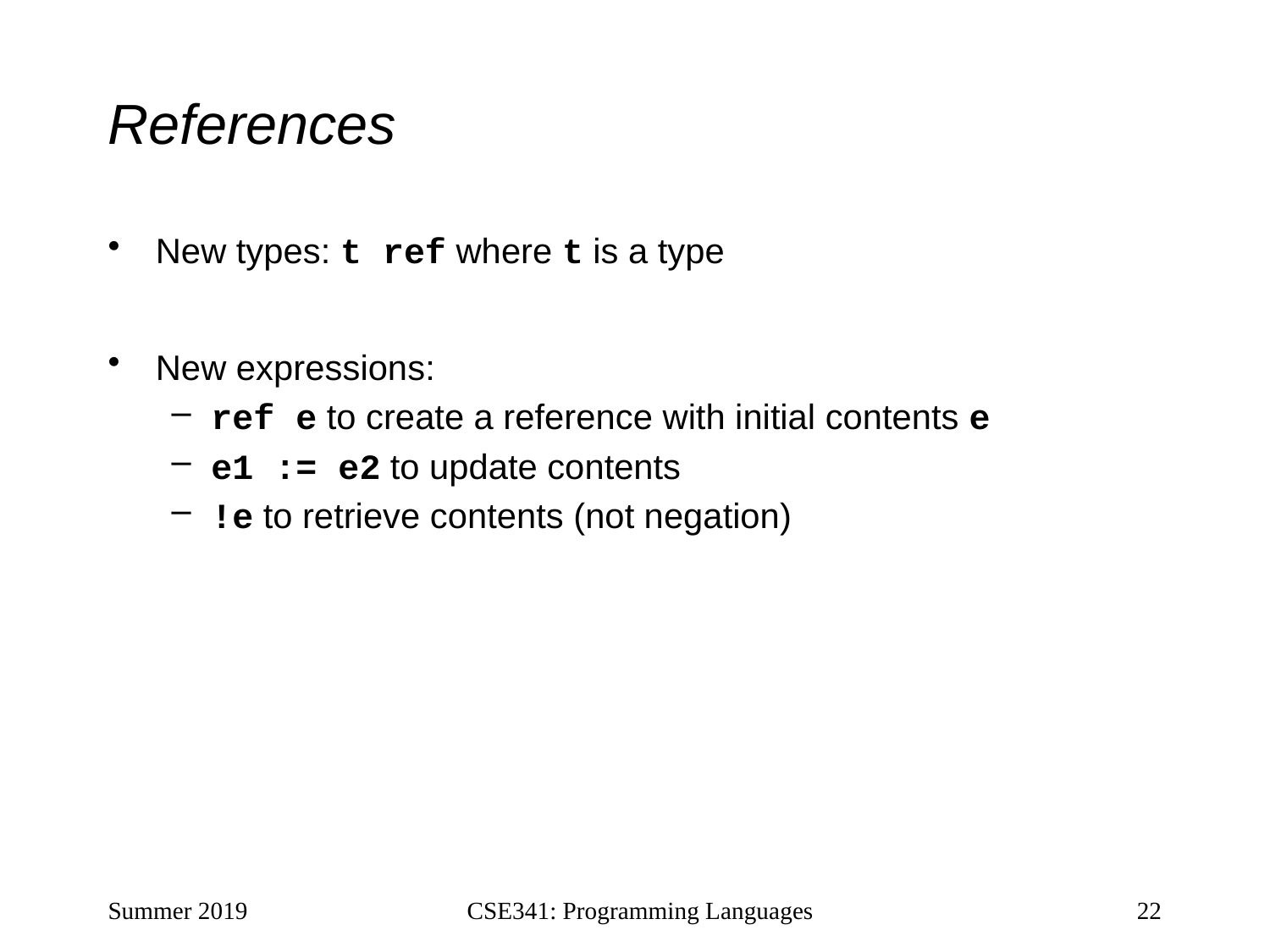

# References
New types: t ref where t is a type

New expressions:
ref e to create a reference with initial contents e
e1 := e2 to update contents
!e to retrieve contents (not negation)

Summer 2019
CSE341: Programming Languages
22